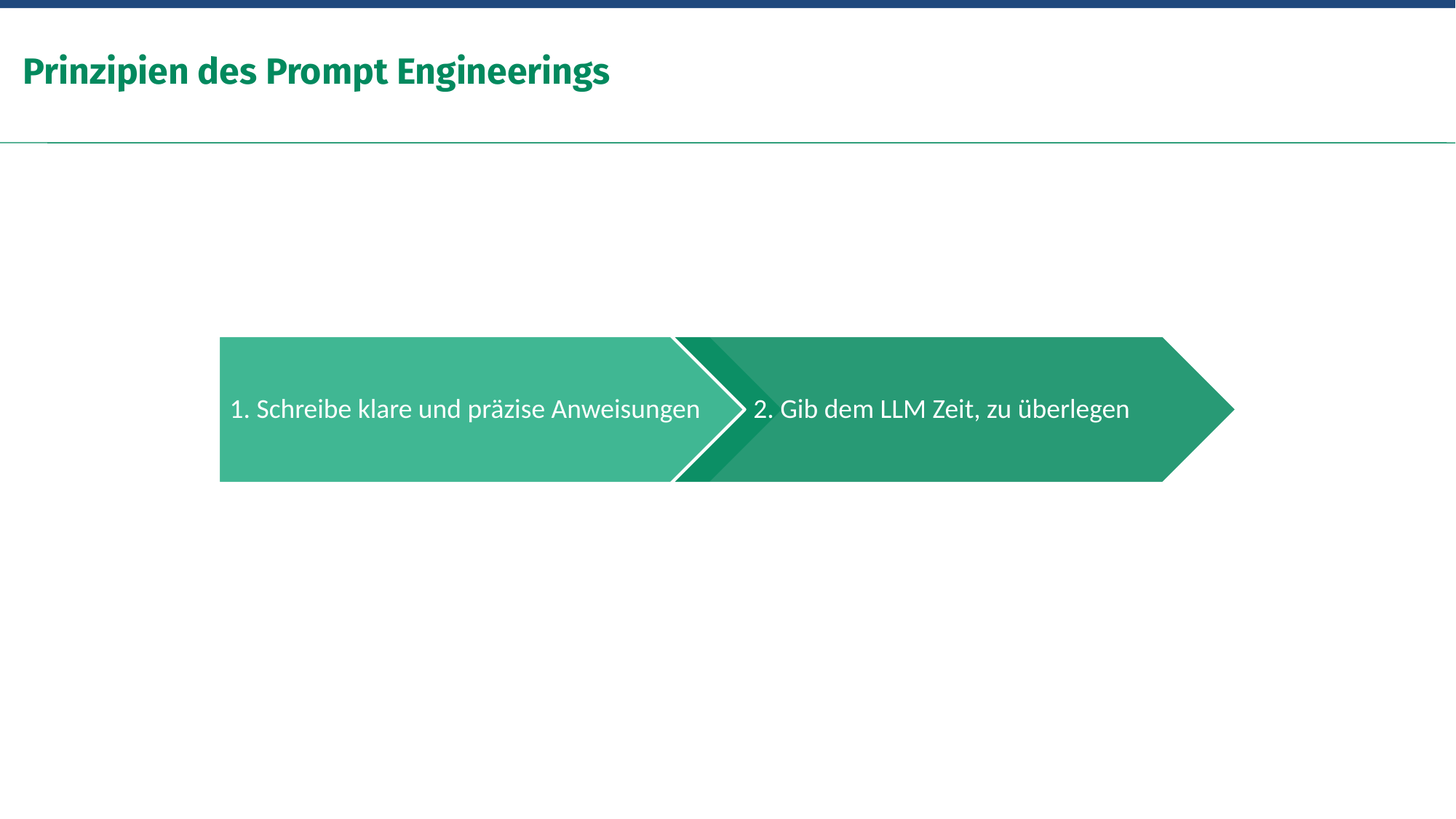

# Prinzipien des Prompt Engineerings

1. Schreibe klare und präzise Anweisungen

2. Gib dem LLM Zeit, zu überlegen